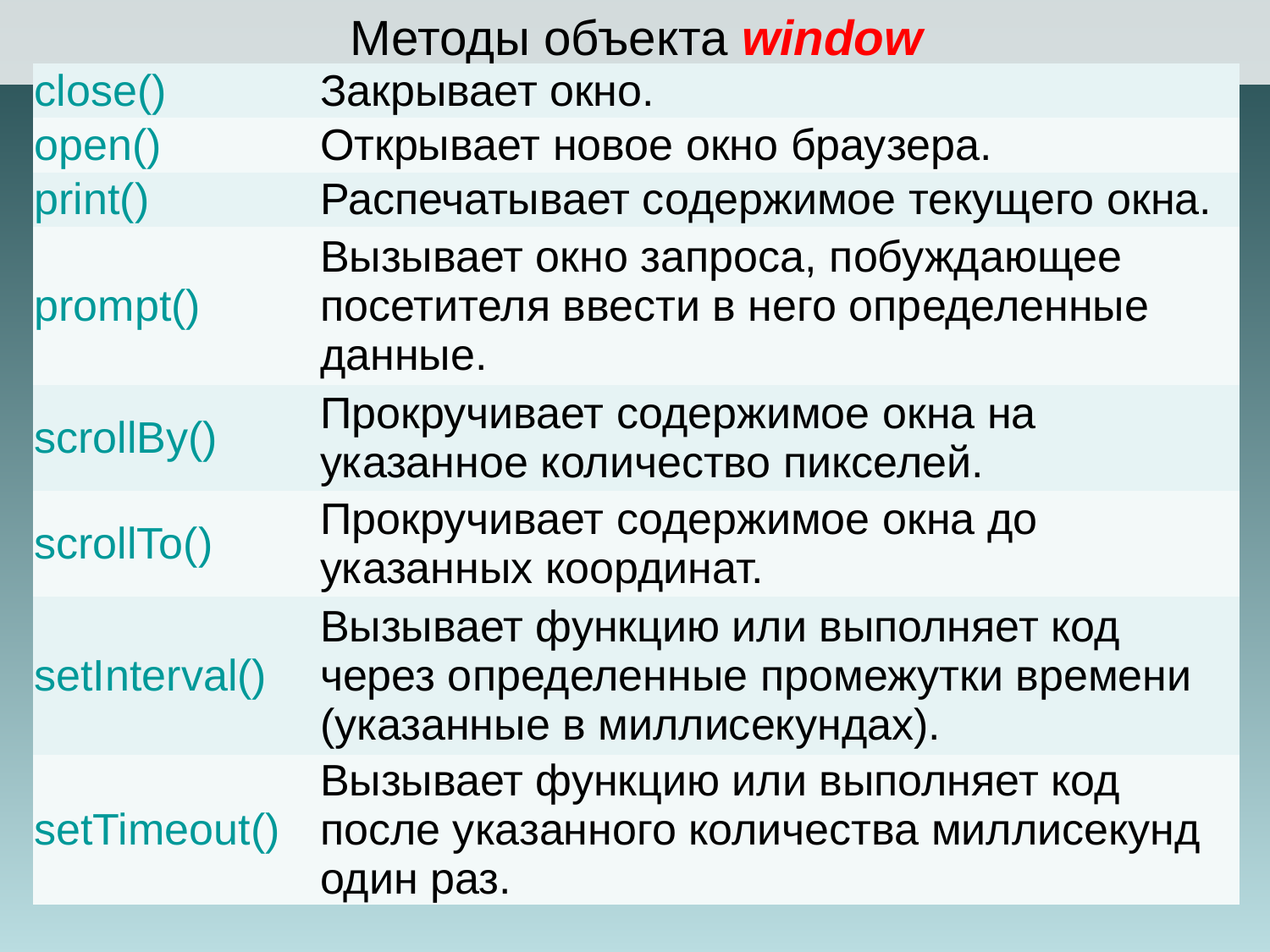

Методы объекта window
| close() | Закрывает окно. |
| --- | --- |
| open() | Открывает новое окно браузера. |
| print() | Распечатывает содержимое текущего окна. |
| prompt() | Вызывает окно запроса, побуждающее посетителя ввести в него определенные данные. |
| scrollBy() | Прокручивает содержимое окна на указанное количество пикселей. |
| scrollTo() | Прокручивает содержимое окна до указанных координат. |
| setInterval() | Вызывает функцию или выполняет код через определенные промежутки времени (указанные в миллисекундах). |
| setTimeout() | Вызывает функцию или выполняет код после указанного количества миллисекунд один раз. |